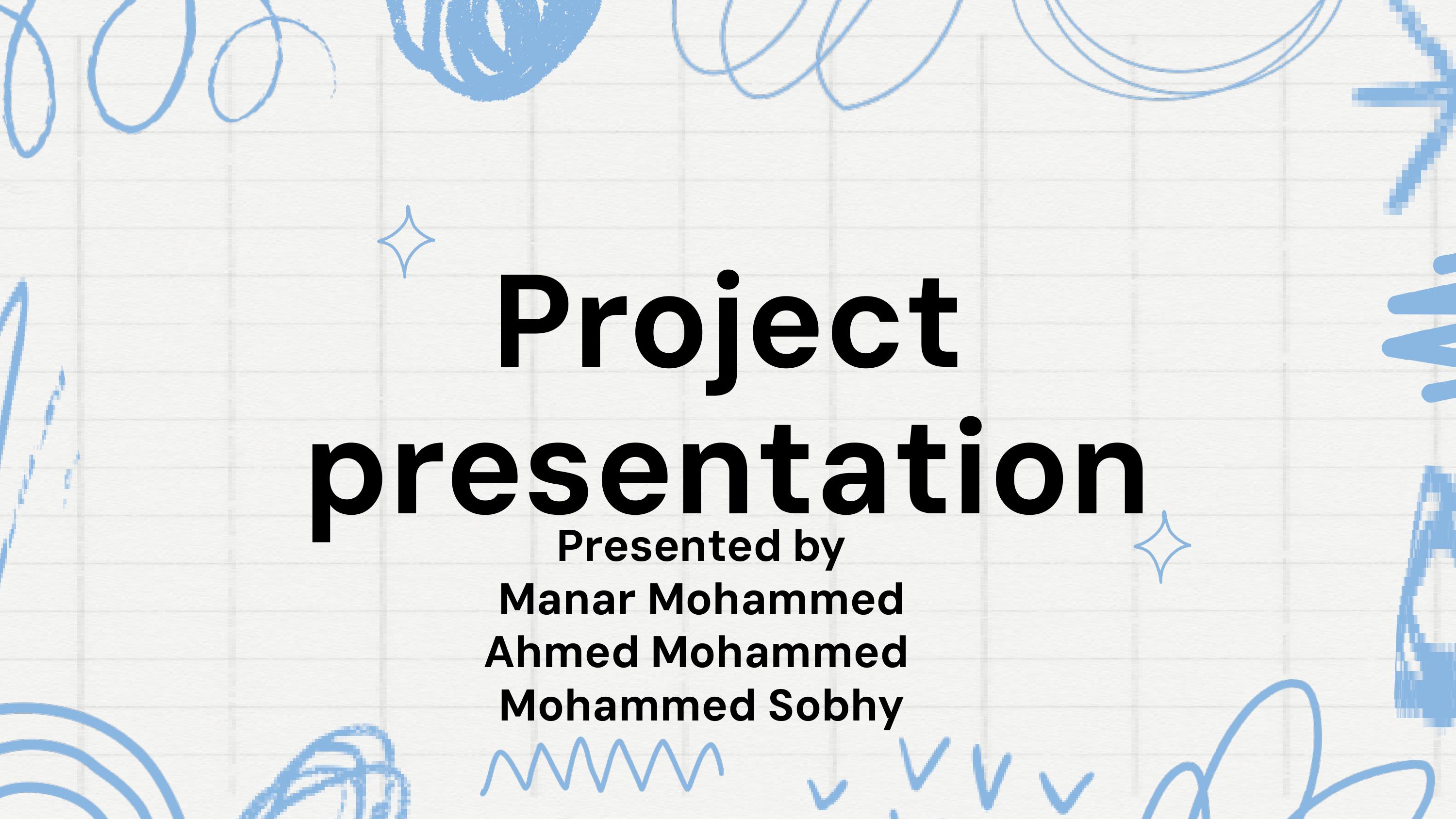

Project presentation

Presented by
 Manar Mohammed
Ahmed Mohammed
Mohammed Sobhy